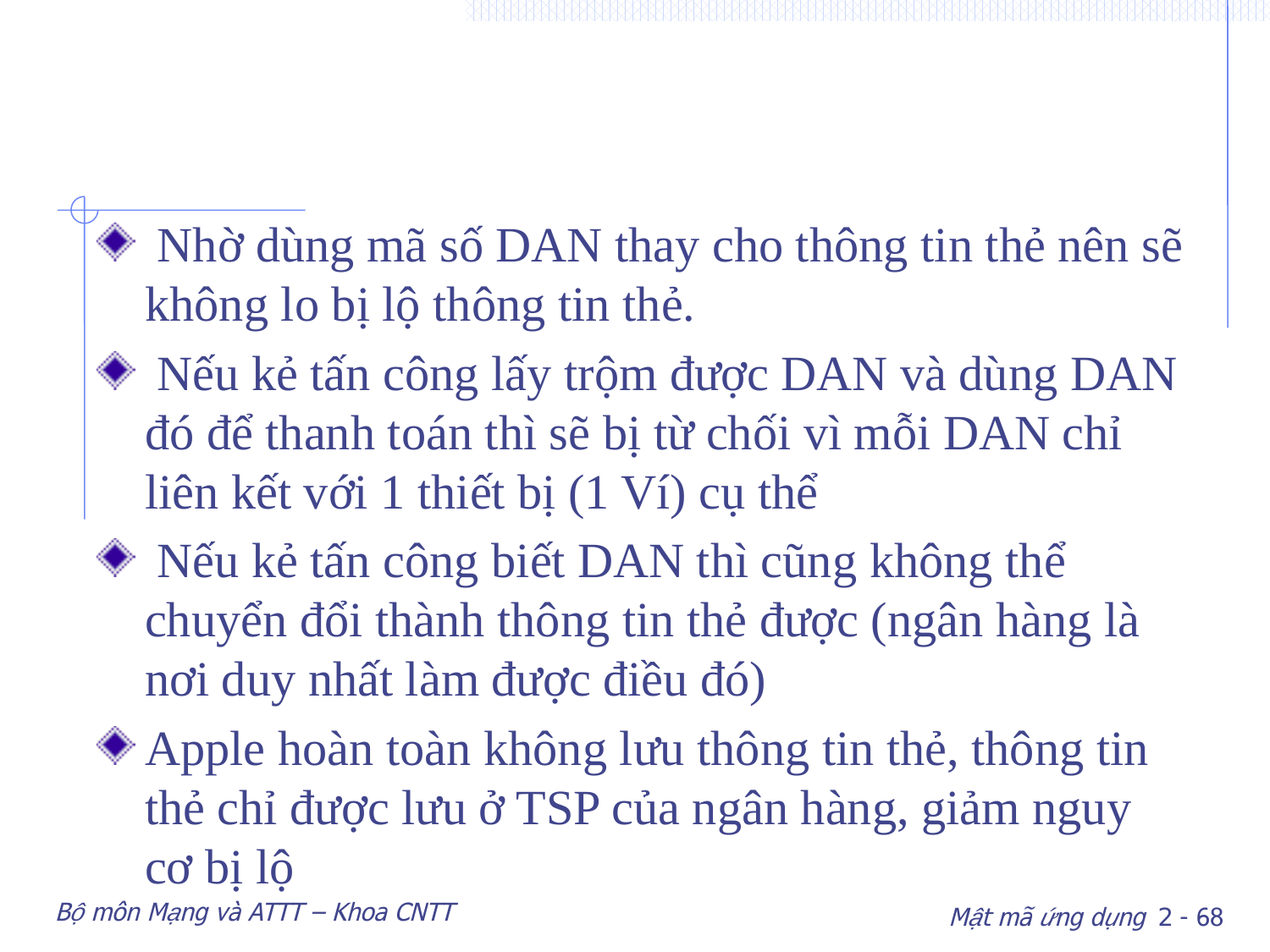

#
 Nhờ dùng mã số DAN thay cho thông tin thẻ nên sẽ không lo bị lộ thông tin thẻ.
 Nếu kẻ tấn công lấy trộm được DAN và dùng DAN đó để thanh toán thì sẽ bị từ chối vì mỗi DAN chỉ liên kết với 1 thiết bị (1 Ví) cụ thể
 Nếu kẻ tấn công biết DAN thì cũng không thể chuyển đổi thành thông tin thẻ được (ngân hàng là nơi duy nhất làm được điều đó)
Apple hoàn toàn không lưu thông tin thẻ, thông tin thẻ chỉ được lưu ở TSP của ngân hàng, giảm nguy cơ bị lộ
Bộ môn Mạng và ATTT – Khoa CNTT